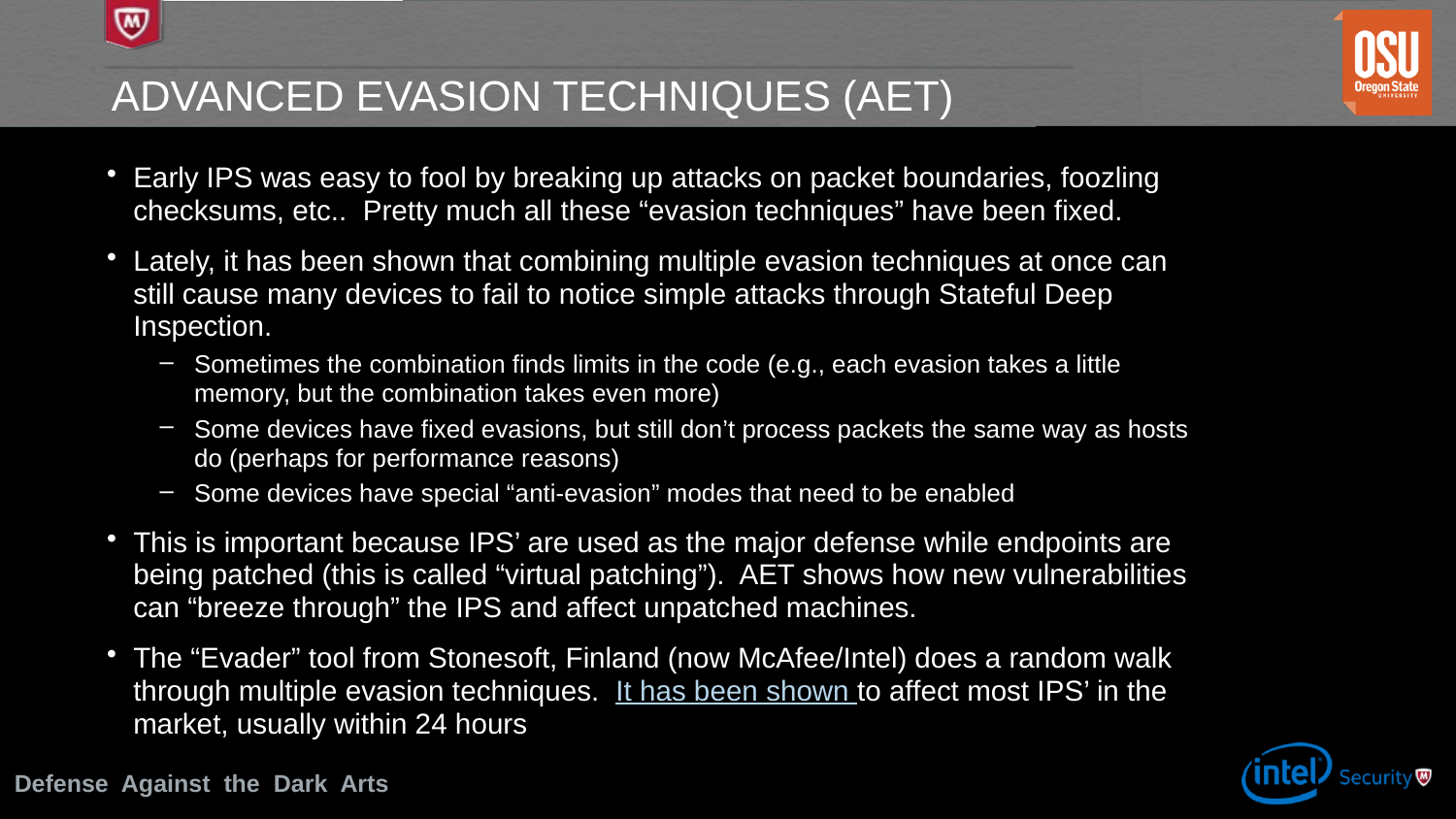

# Advanced Evasion Techniques (AET)
Early IPS was easy to fool by breaking up attacks on packet boundaries, foozling checksums, etc..  Pretty much all these “evasion techniques” have been fixed.
Lately, it has been shown that combining multiple evasion techniques at once can still cause many devices to fail to notice simple attacks through Stateful Deep Inspection.
Sometimes the combination finds limits in the code (e.g., each evasion takes a little memory, but the combination takes even more)
Some devices have fixed evasions, but still don’t process packets the same way as hosts do (perhaps for performance reasons)
Some devices have special “anti-evasion” modes that need to be enabled
This is important because IPS’ are used as the major defense while endpoints are being patched (this is called “virtual patching”).  AET shows how new vulnerabilities can “breeze through” the IPS and affect unpatched machines.
The “Evader” tool from Stonesoft, Finland (now McAfee/Intel) does a random walk through multiple evasion techniques.  It has been shown to affect most IPS’ in the market, usually within 24 hours